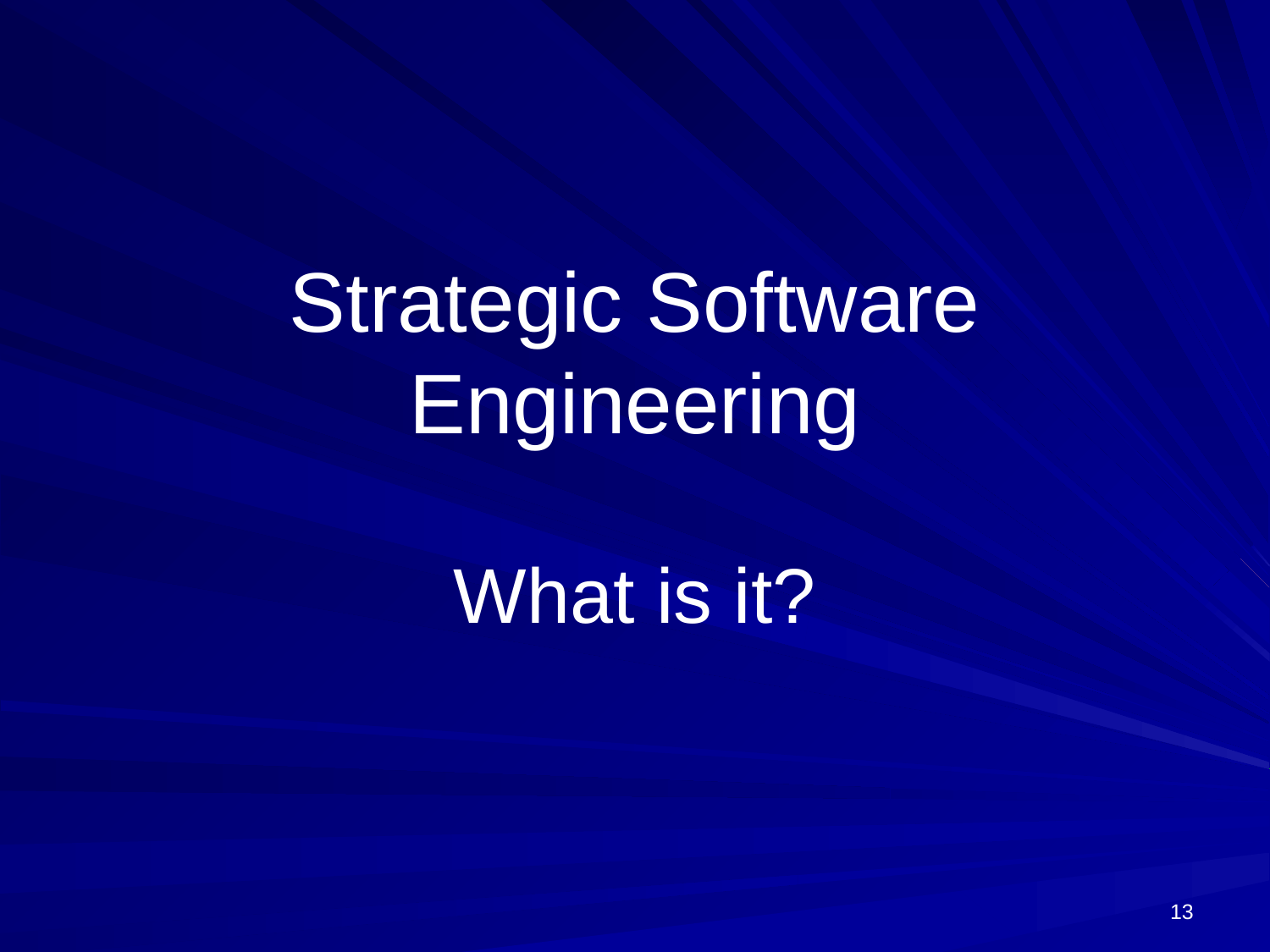

# Strategic Software Engineering
What is it?
13